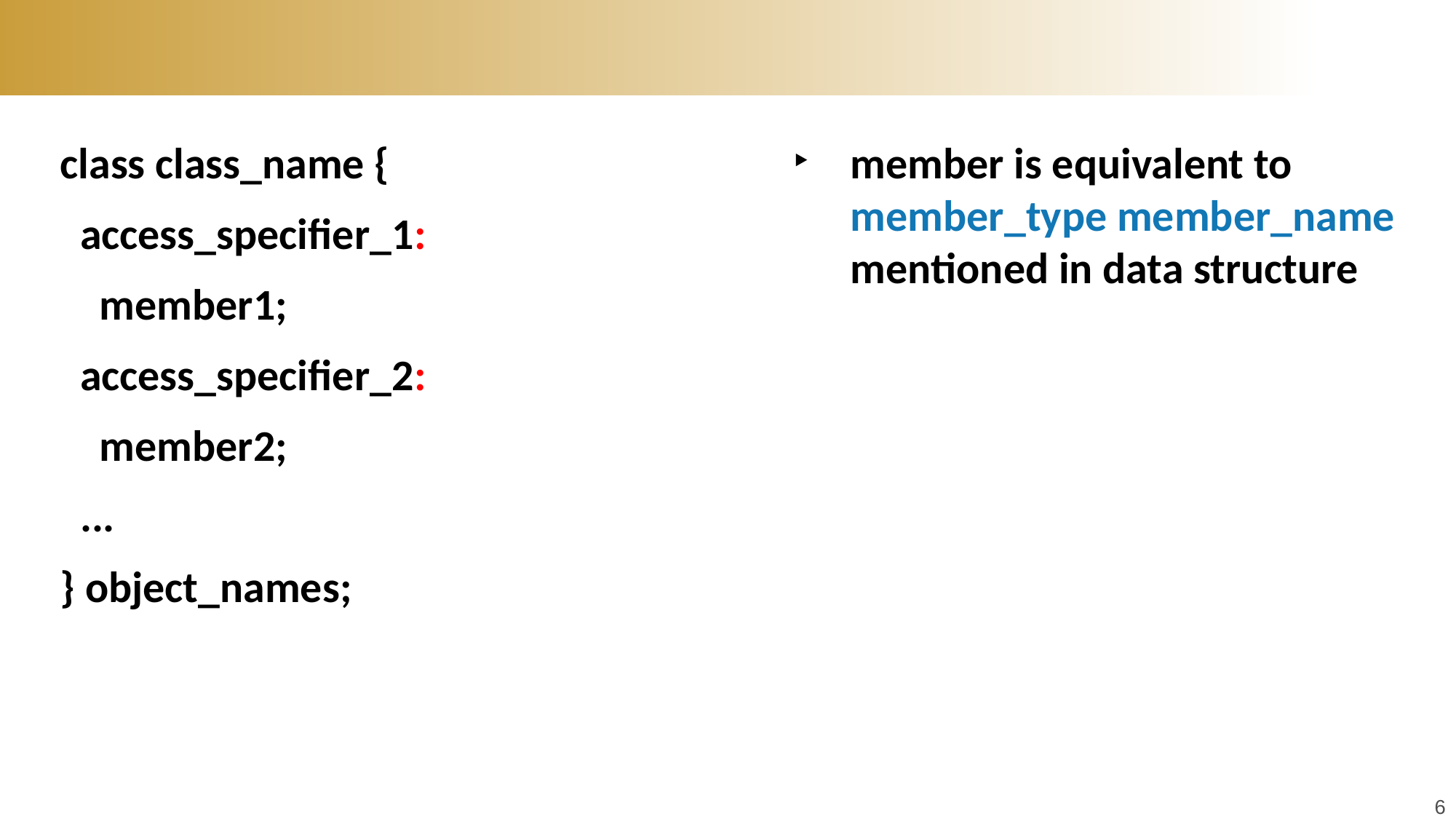

#
class class_name {
  access_specifier_1:
    member1;
  access_specifier_2:
    member2;
  ...
} object_names;

member is equivalent to member_type member_name mentioned in data structure

6